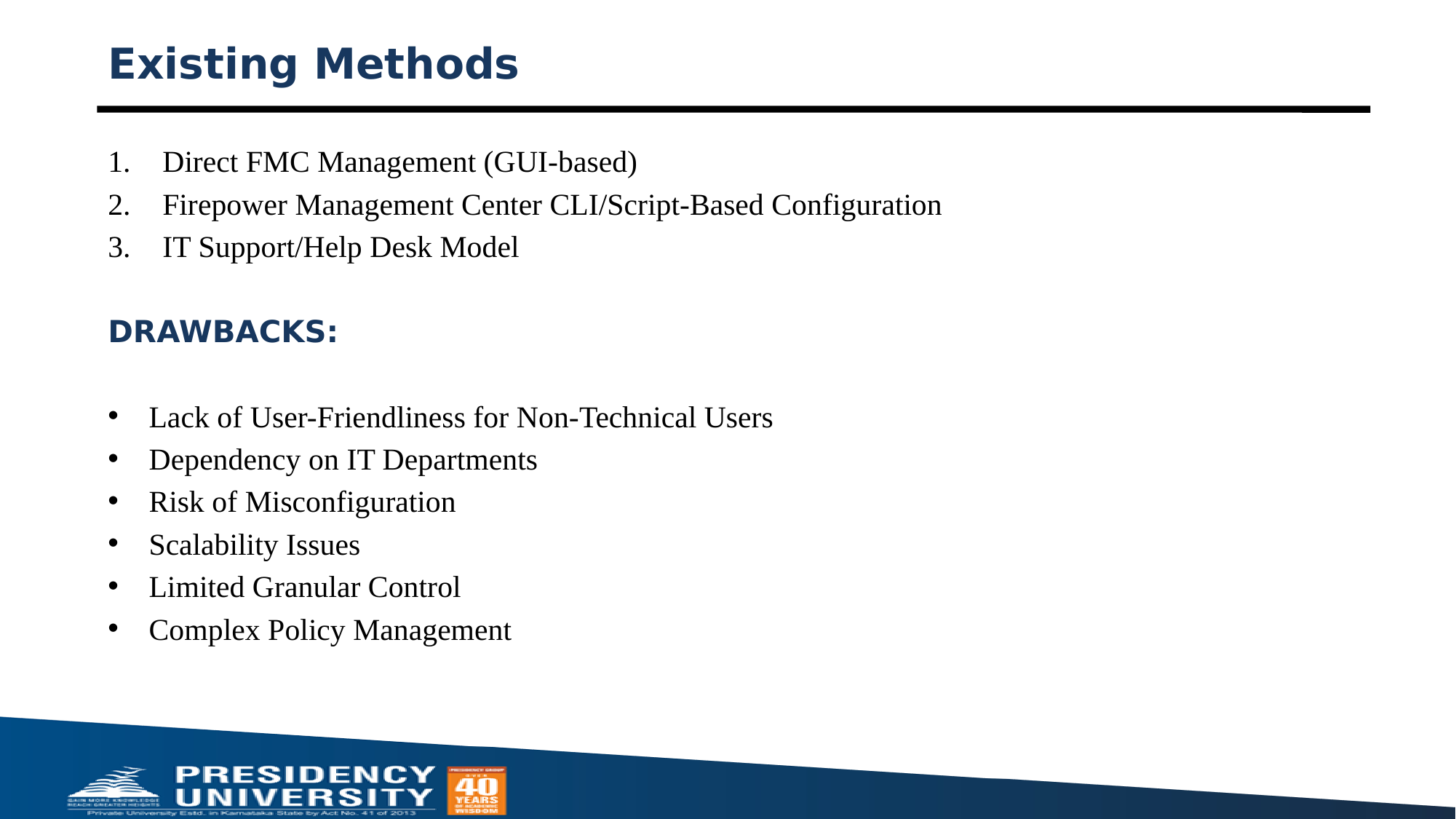

# Existing Methods
Direct FMC Management (GUI-based)
Firepower Management Center CLI/Script-Based Configuration
IT Support/Help Desk Model

DRAWBACKS:

Lack of User-Friendliness for Non-Technical Users
Dependency on IT Departments
Risk of Misconfiguration
Scalability Issues
Limited Granular Control
Complex Policy Management